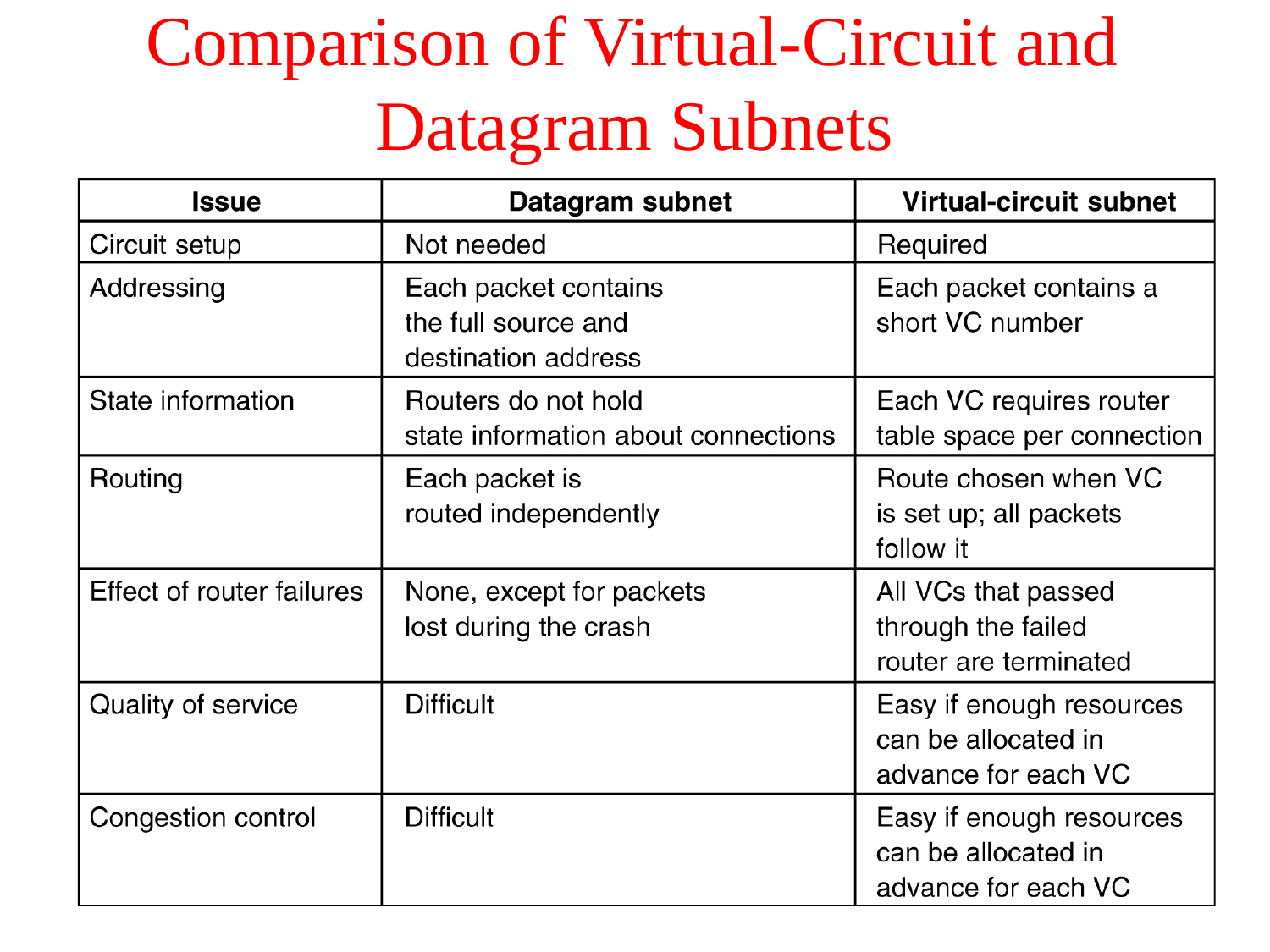

# Comparison of Virtual-Circuit and  Datagram Subnets

5-4